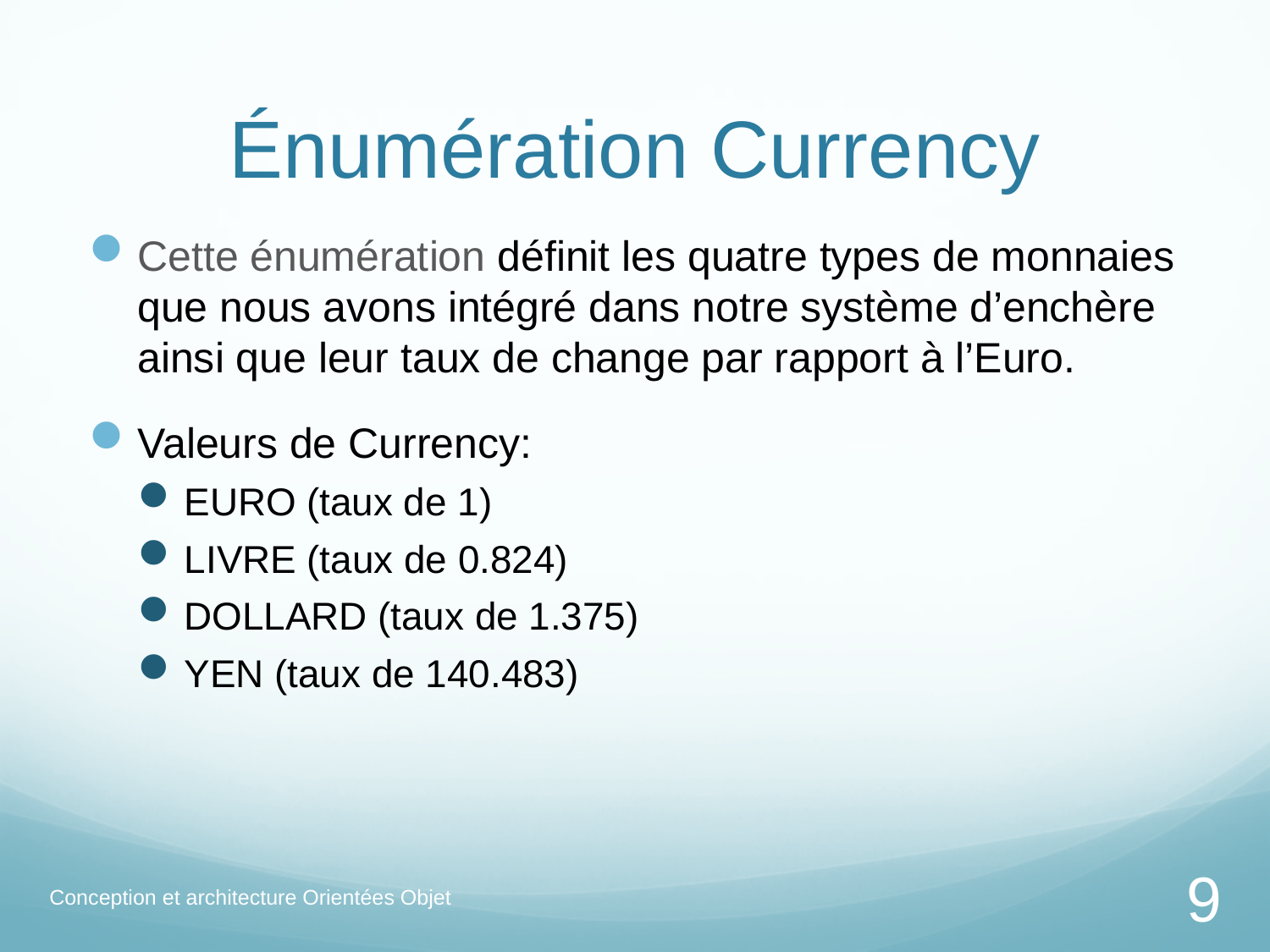

# Énumération Currency
Cette énumération définit les quatre types de monnaies que nous avons intégré dans notre système d’enchère ainsi que leur taux de change par rapport à l’Euro.
Valeurs de Currency:
EURO (taux de 1)
LIVRE (taux de 0.824)
DOLLARD (taux de 1.375)
YEN (taux de 140.483)
Conception et architecture Orientées Objet
9